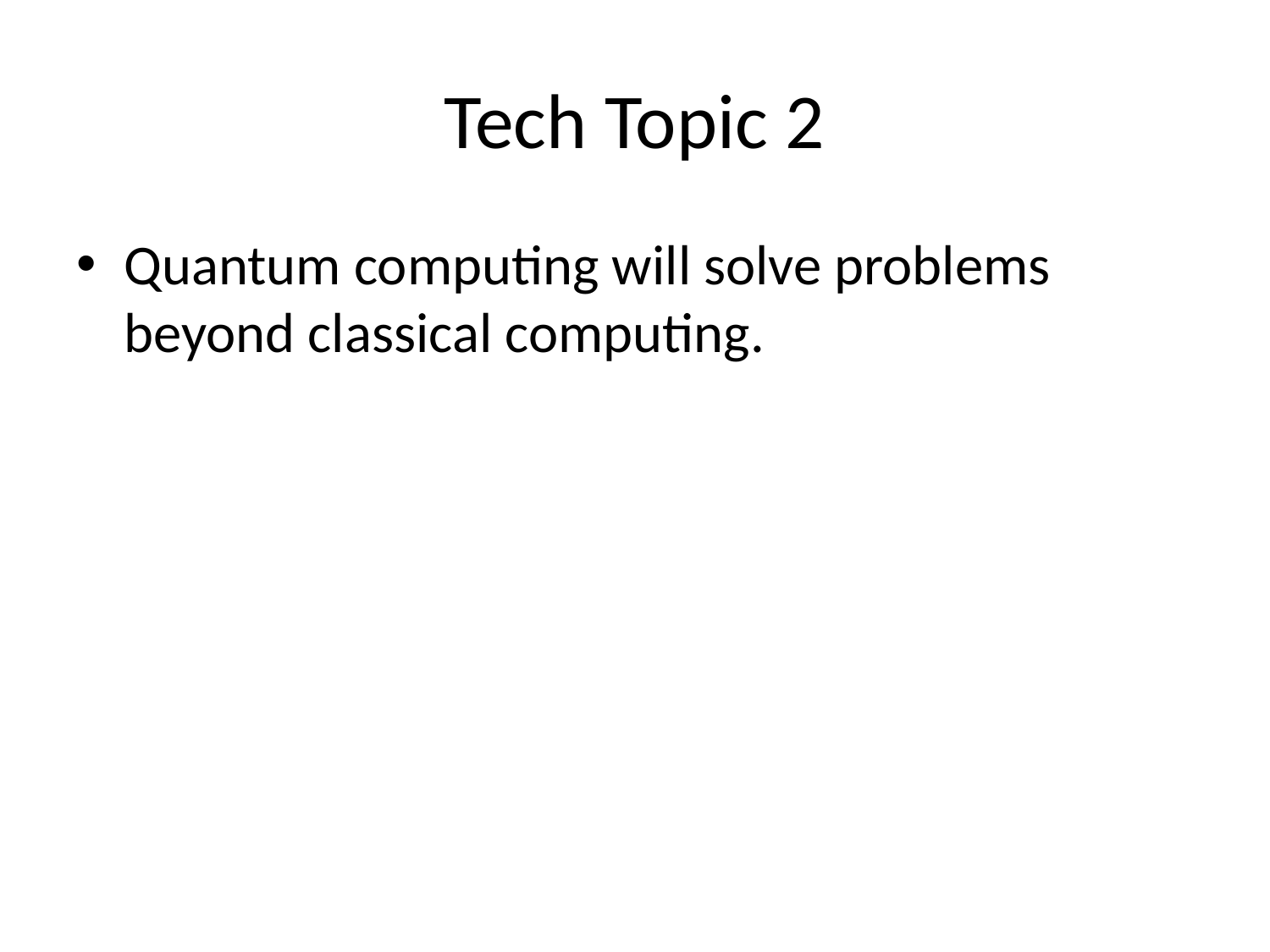

# Tech Topic 2
Quantum computing will solve problems beyond classical computing.